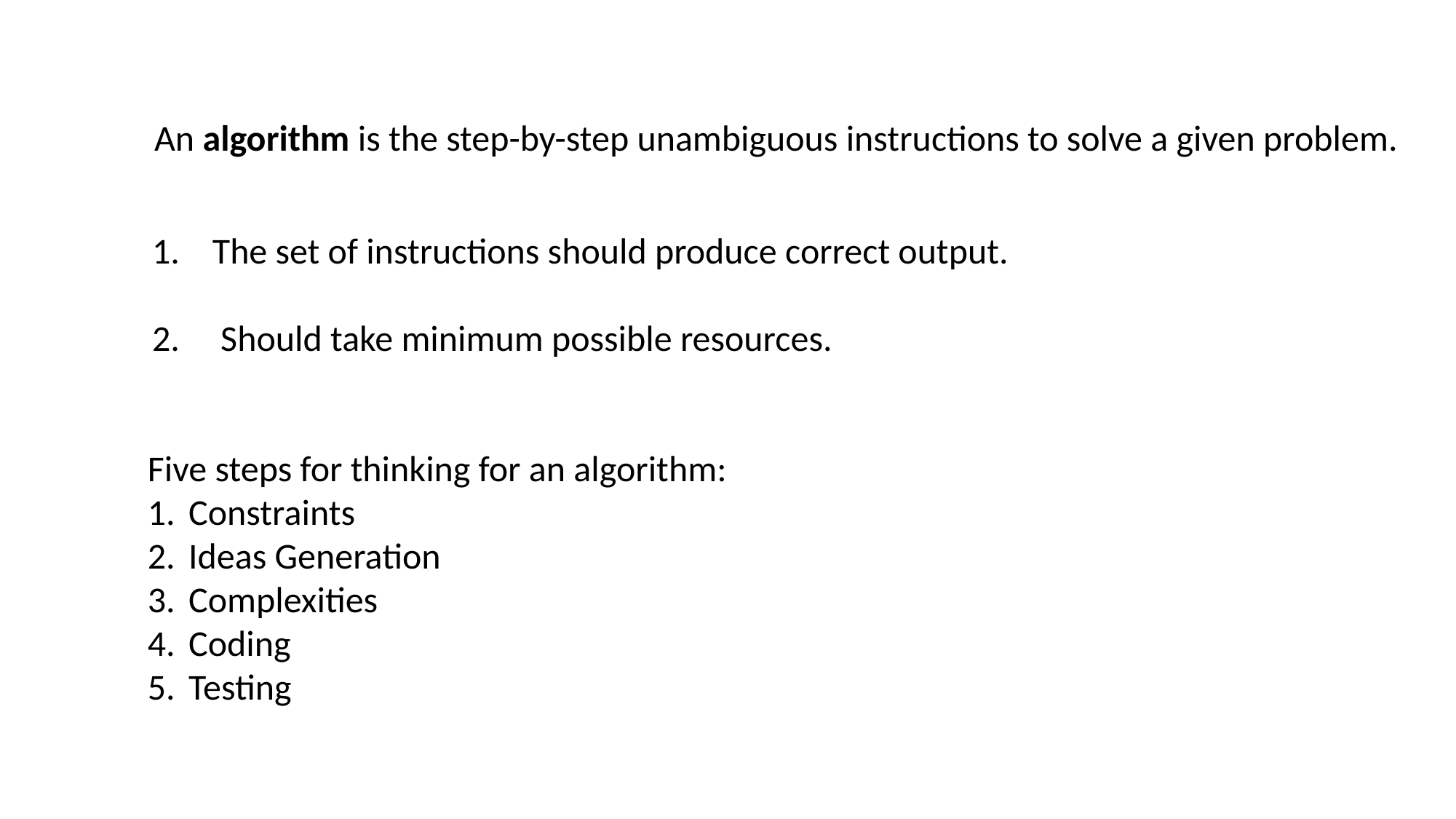

An algorithm is the step-by-step unambiguous instructions to solve a given problem.
1.    The set of instructions should produce correct output.

2.     Should take minimum possible resources.
Five steps for thinking for an algorithm:
Constraints
Ideas Generation
Complexities
Coding
Testing